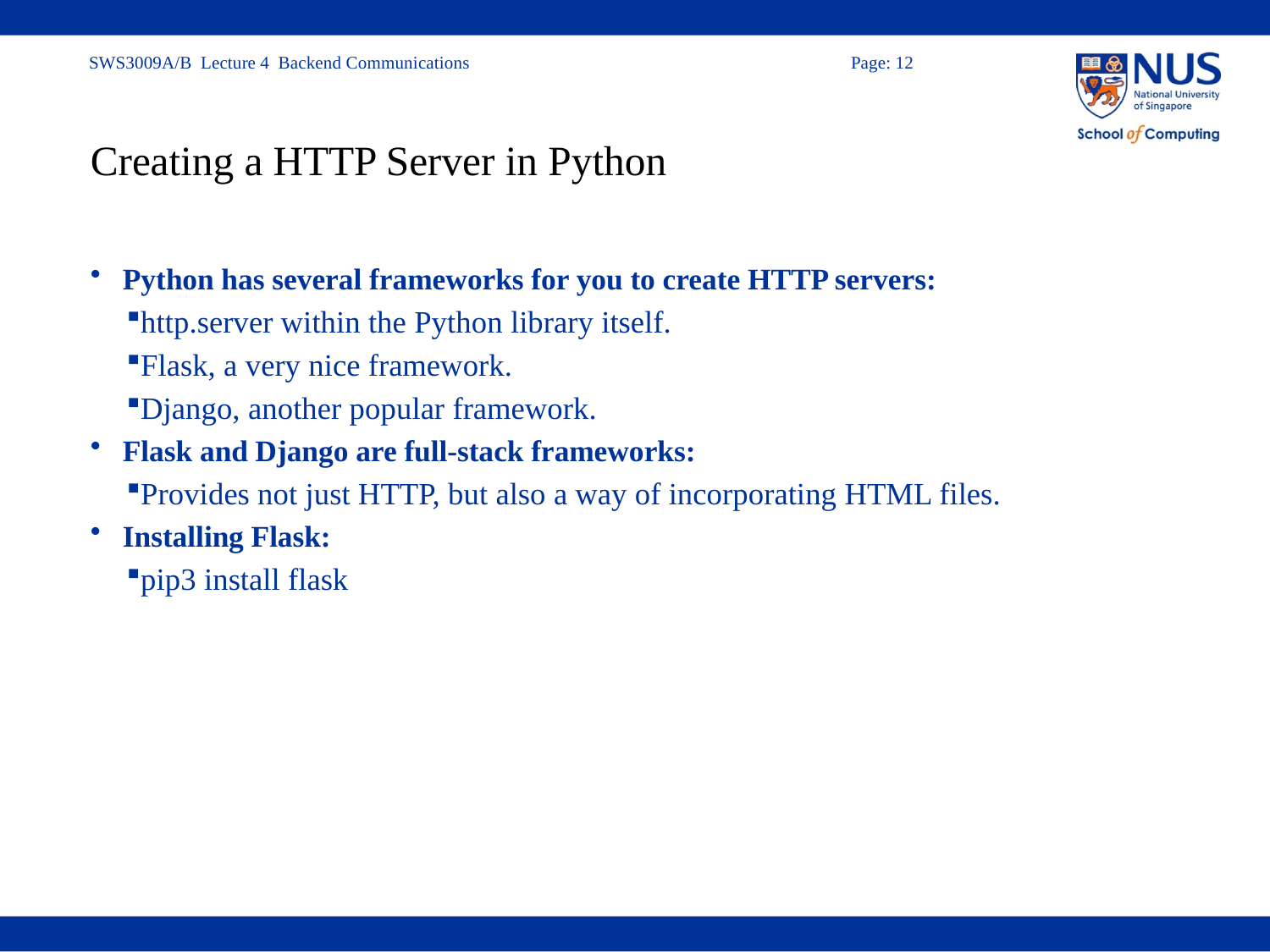

# Creating a HTTP Server in Python
Python has several frameworks for you to create HTTP servers:
http.server within the Python library itself.
Flask, a very nice framework.
Django, another popular framework.
Flask and Django are full-stack frameworks:
Provides not just HTTP, but also a way of incorporating HTML files.
Installing Flask:
pip3 install flask